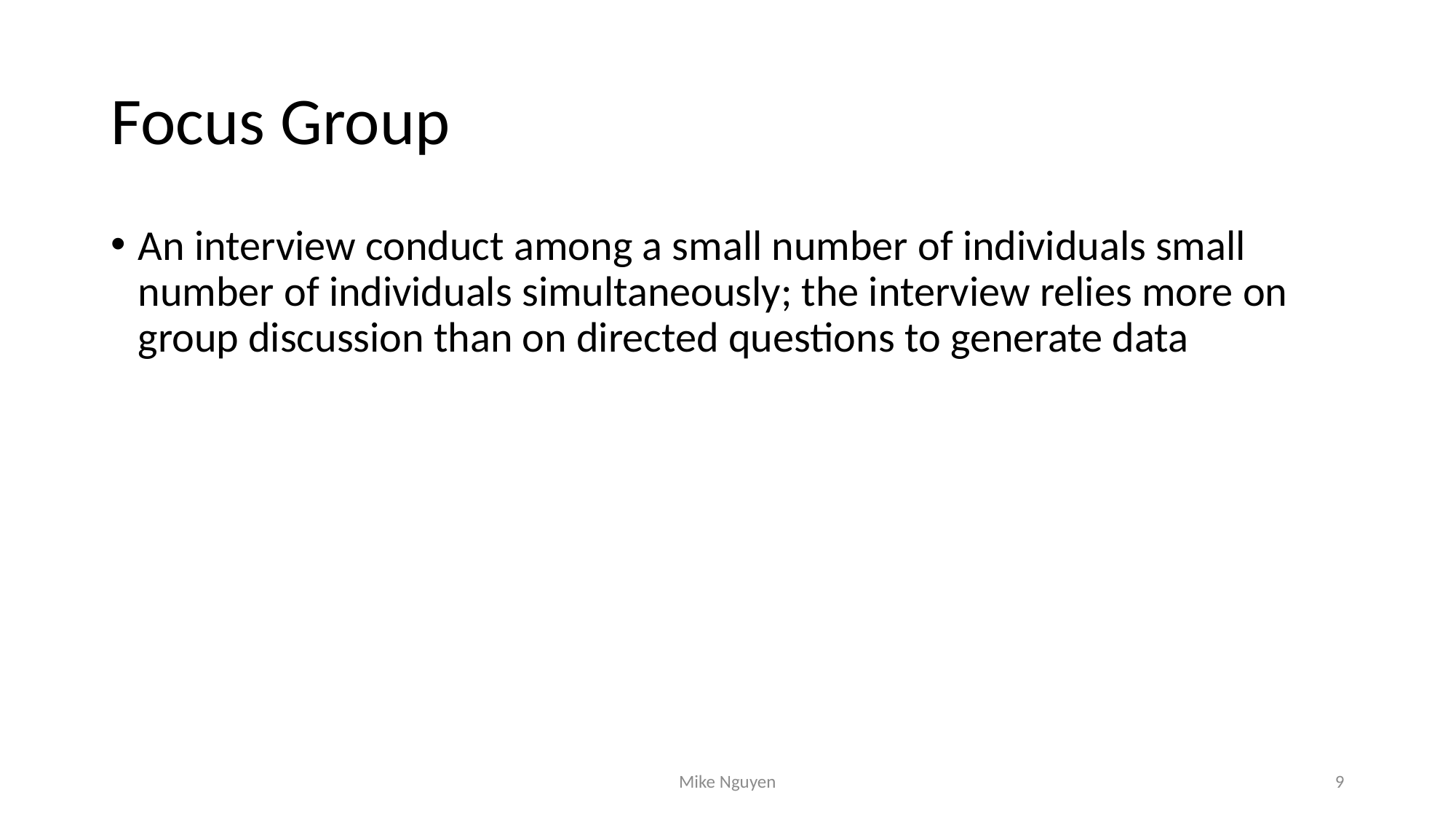

# Focus Group
An interview conduct among a small number of individuals small number of individuals simultaneously; the interview relies more on group discussion than on directed questions to generate data

Mike Nguyen
9